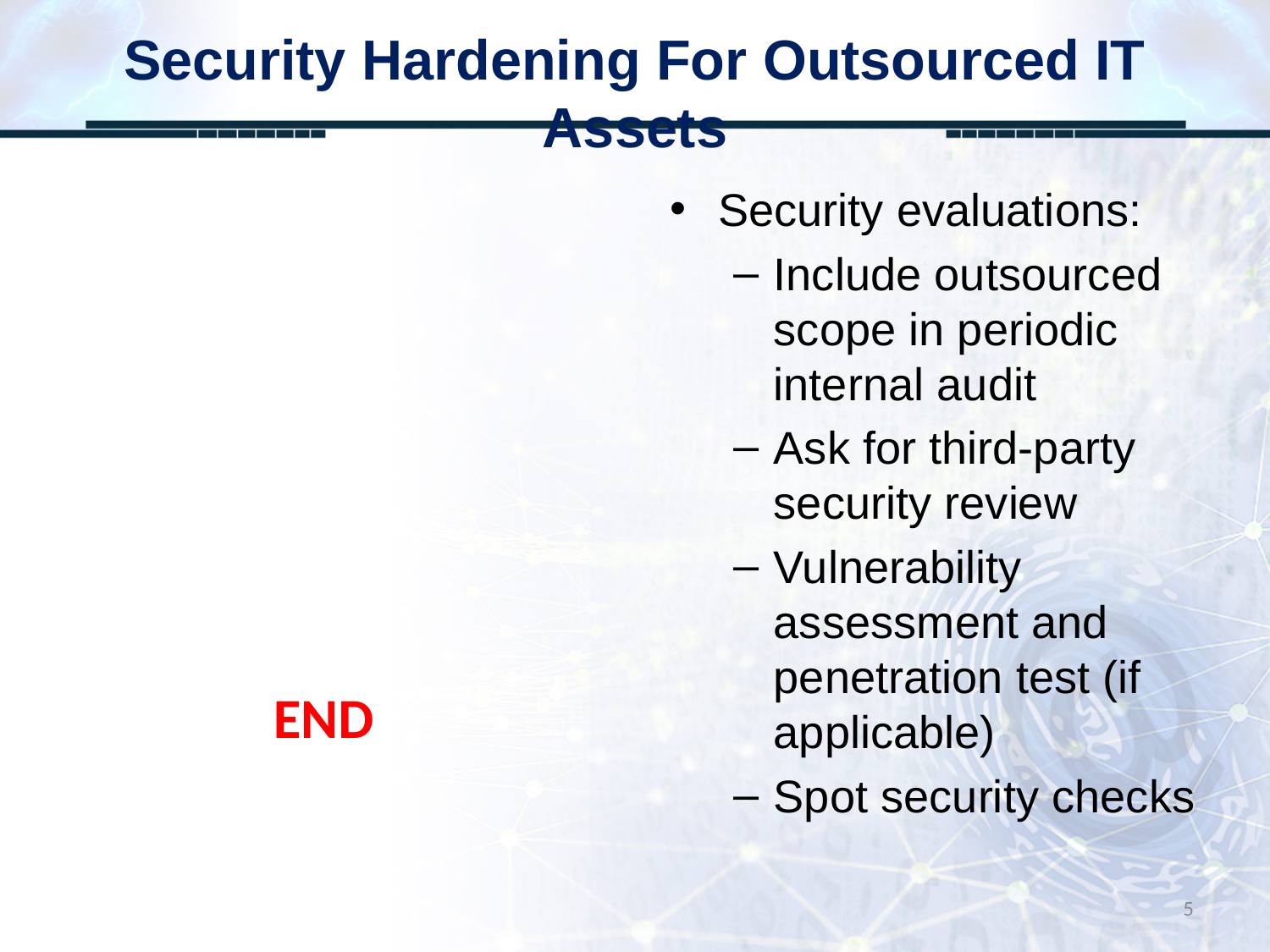

# Security Hardening For Outsourced IT Assets
Security evaluations:
Include outsourced scope in periodic internal audit
Ask for third-party security review
Vulnerability assessment and penetration test (if applicable)
Spot security checks

END
5